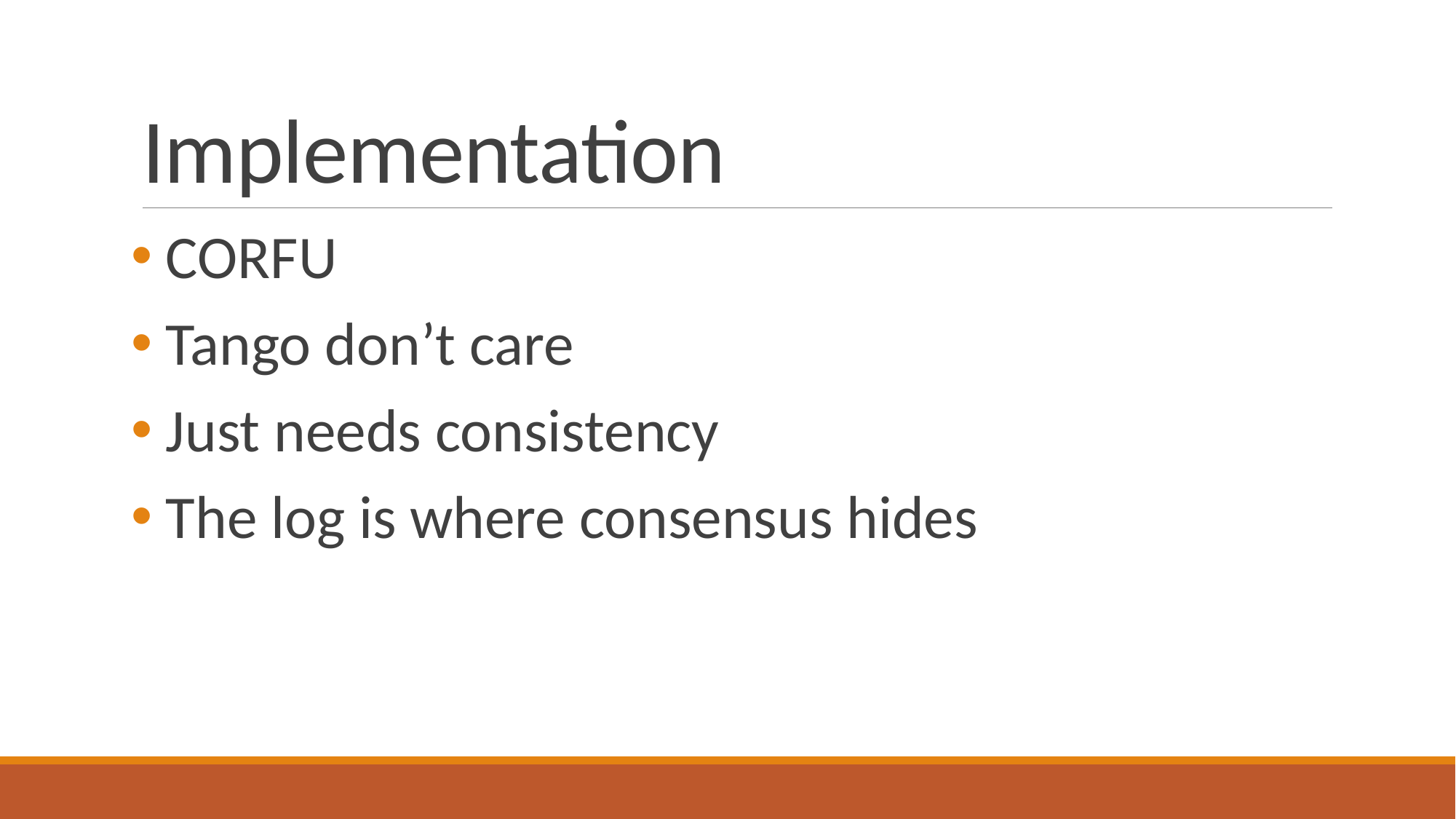

# Implementation
 CORFU
 Tango don’t care
 Just needs consistency
 The log is where consensus hides